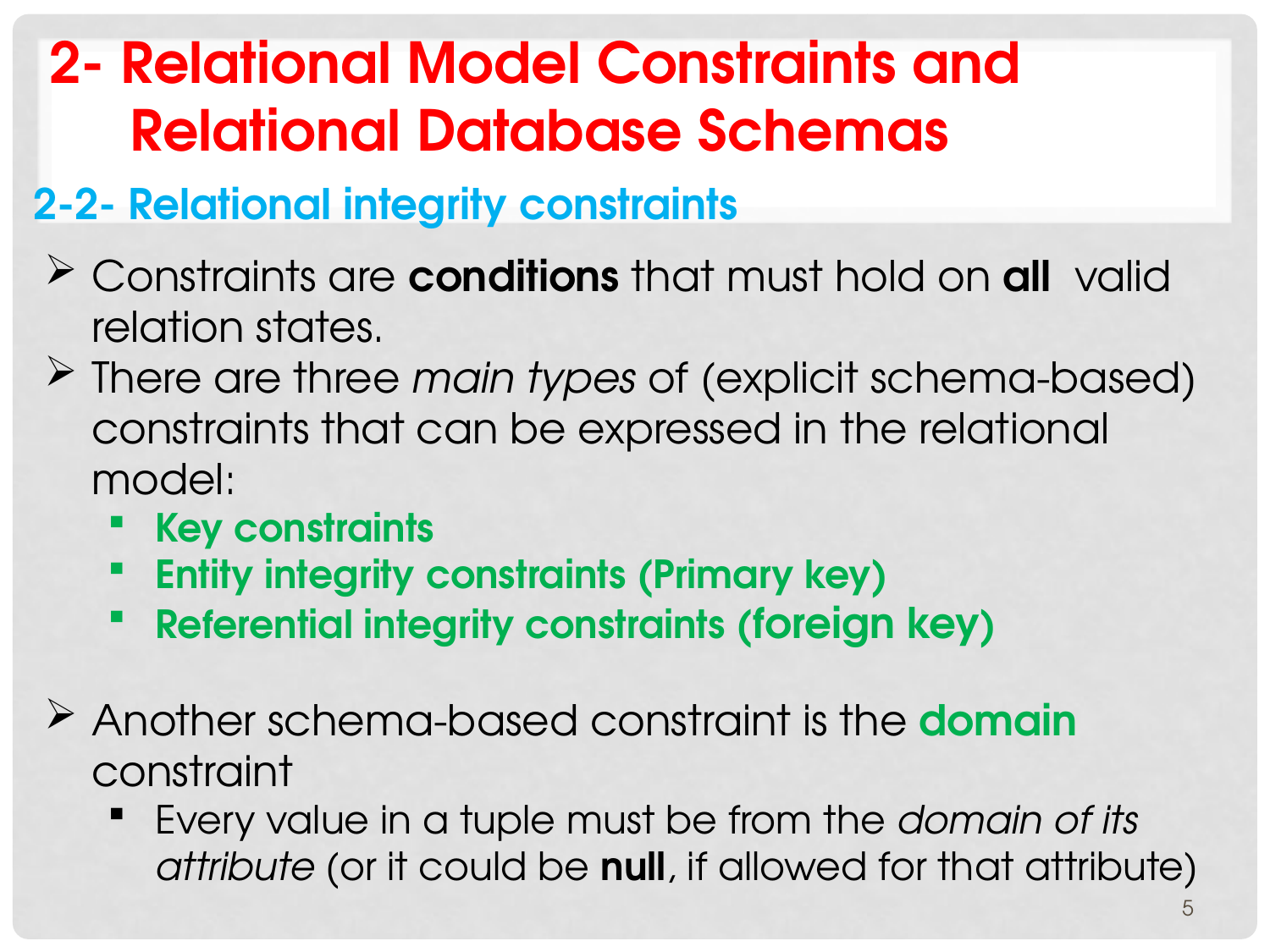

2- Relational Model Constraints and   Relational Database Schemas
2-2- Relational integrity constraints
Constraints are conditions that must hold on all  valid relation states.
There are three main types of (explicit schema-based) constraints that can be expressed in the relational model:
Key constraints
Entity integrity constraints (Primary key)
Referential integrity constraints (foreign key)

Another schema-based constraint is the domain constraint
Every value in a tuple must be from the domain of its attribute (or it could be null, if allowed for that attribute)
5